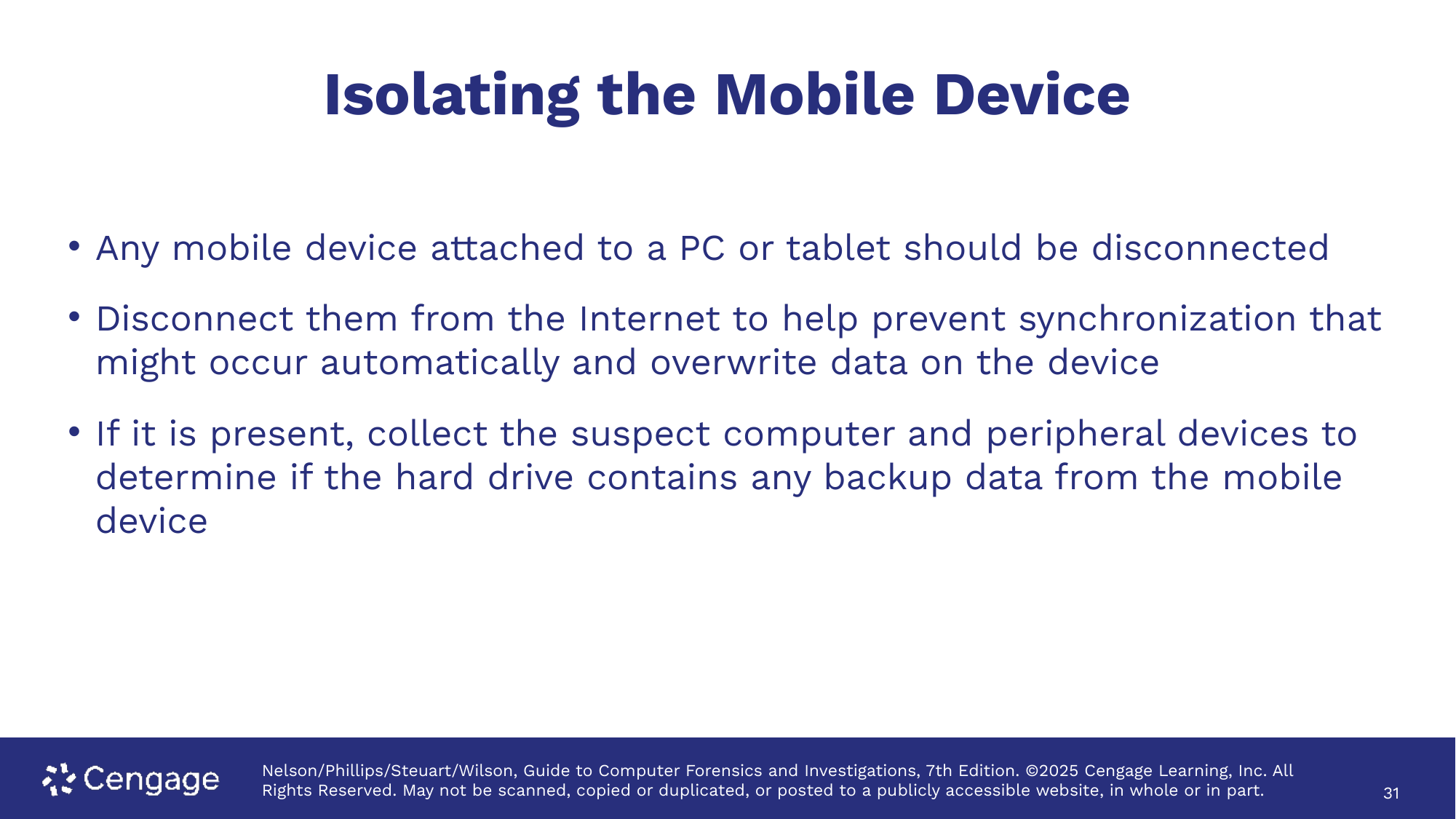

# Isolating the Mobile Device
Any mobile device attached to a PC or tablet should be disconnected
Disconnect them from the Internet to help prevent synchronization that might occur automatically and overwrite data on the device
If it is present, collect the suspect computer and peripheral devices to determine if the hard drive contains any backup data from the mobile device